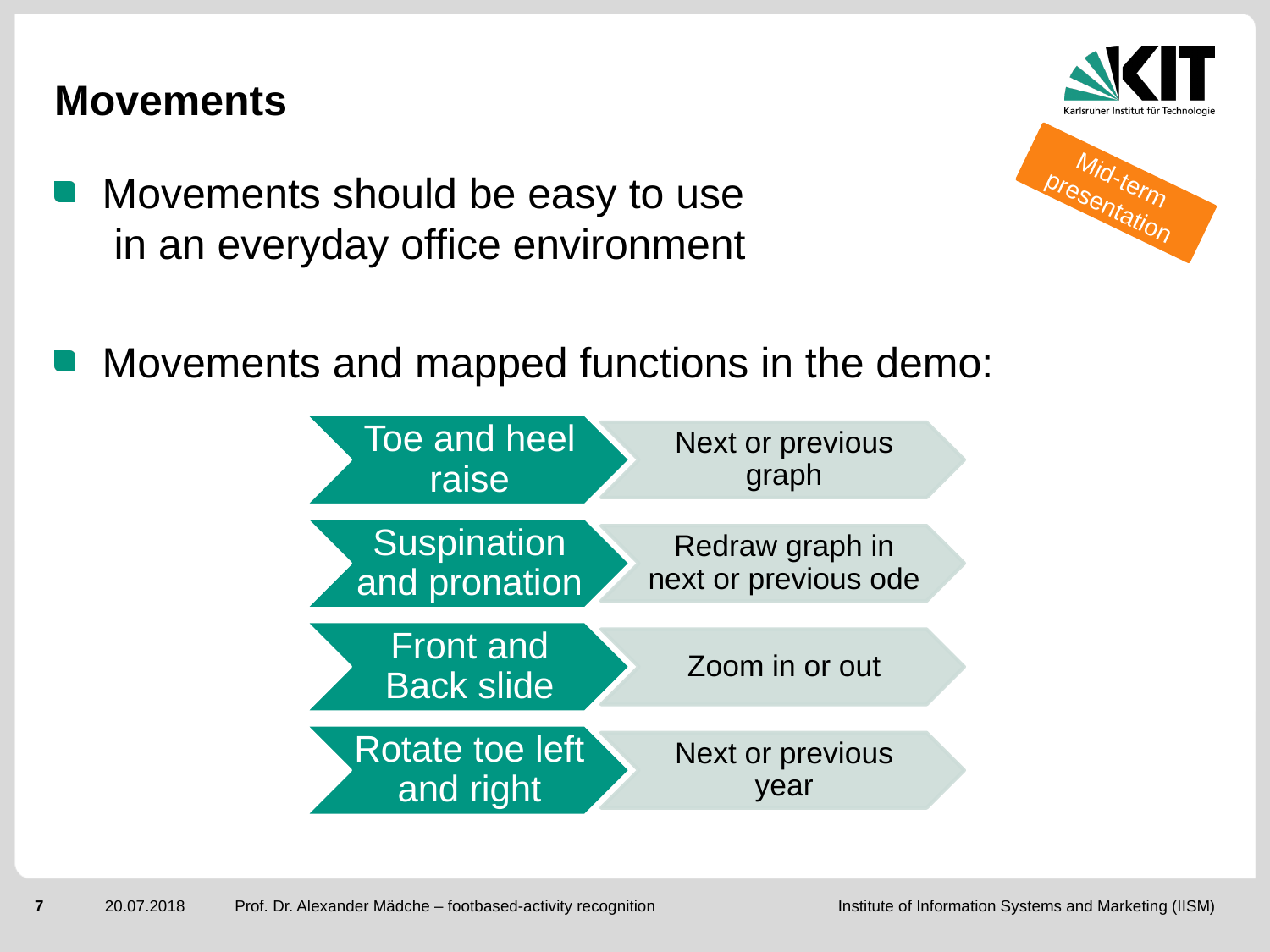

# Movements
Mid-term presentation
Movements should be easy to use 			          in an everyday office environment

Movements and mapped functions in the demo:
Toe and heel raise
Next or previous graph
Suspination and pronation
Redraw graph in next or previous ode
Front and Back slide
Zoom in or out
Rotate toe left and right
Next or previous year
Prof. Dr. Alexander Mädche – footbased-activity recognition